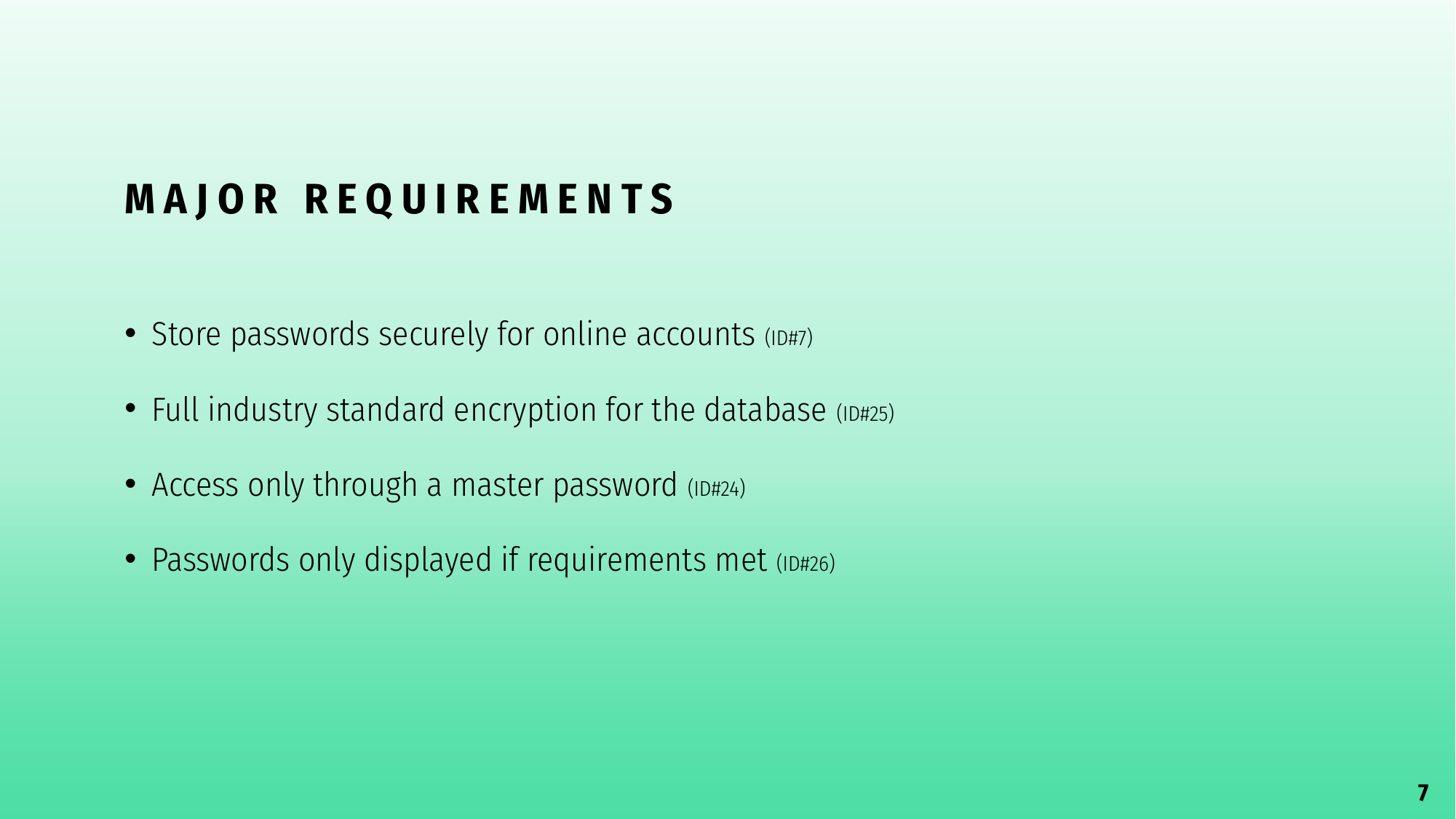

# Major Requirements
Store passwords securely for online accounts (ID#7)
Full industry standard encryption for the database (ID#25)
Access only through a master password (ID#24)
Passwords only displayed if requirements met (ID#26)
7